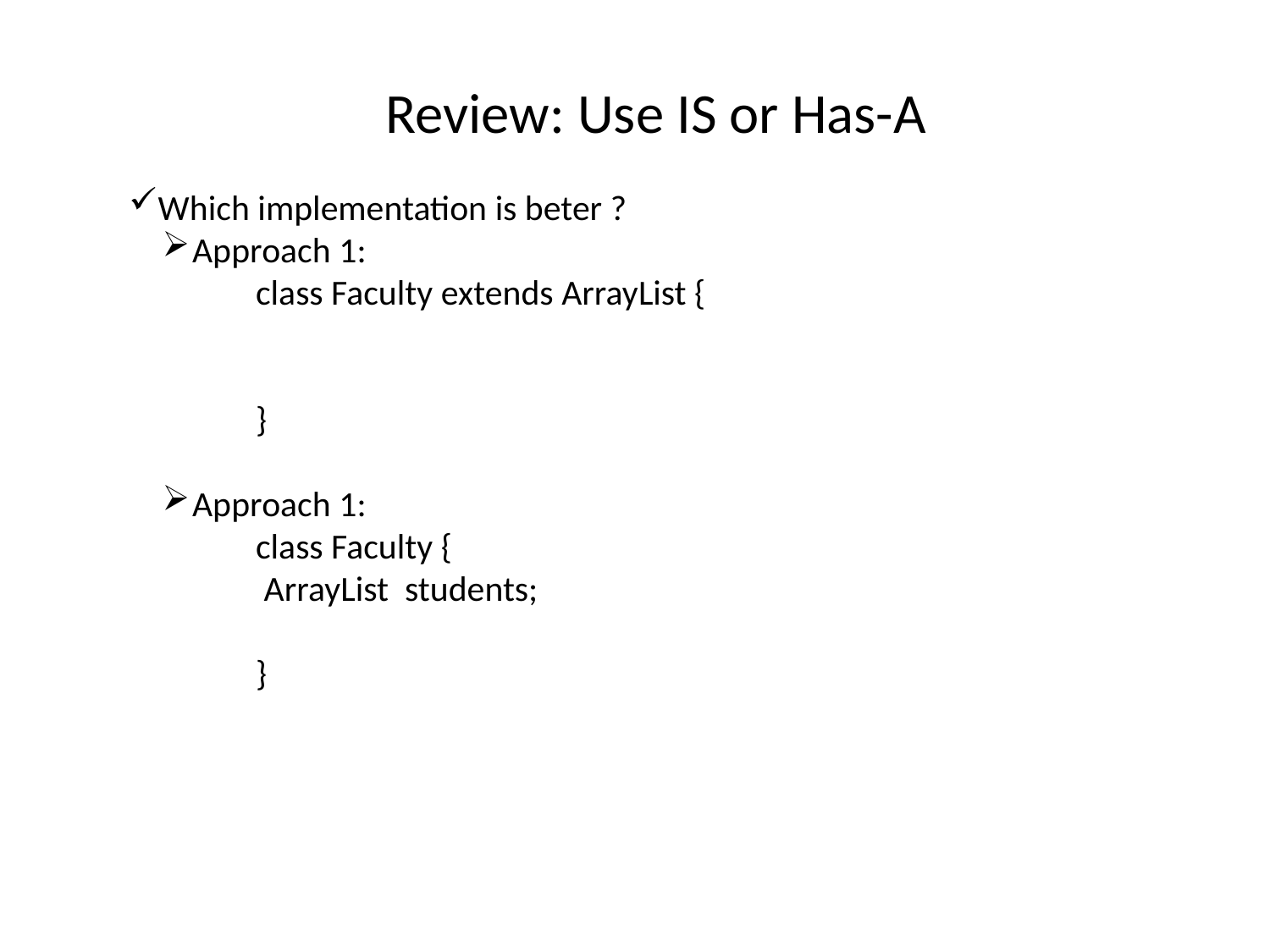

Review: Use IS or Has-A
Which implementation is beter ?
Approach 1:
	class Faculty extends ArrayList {

	}

Approach 1:
	class Faculty {
	 ArrayList  students;

	}